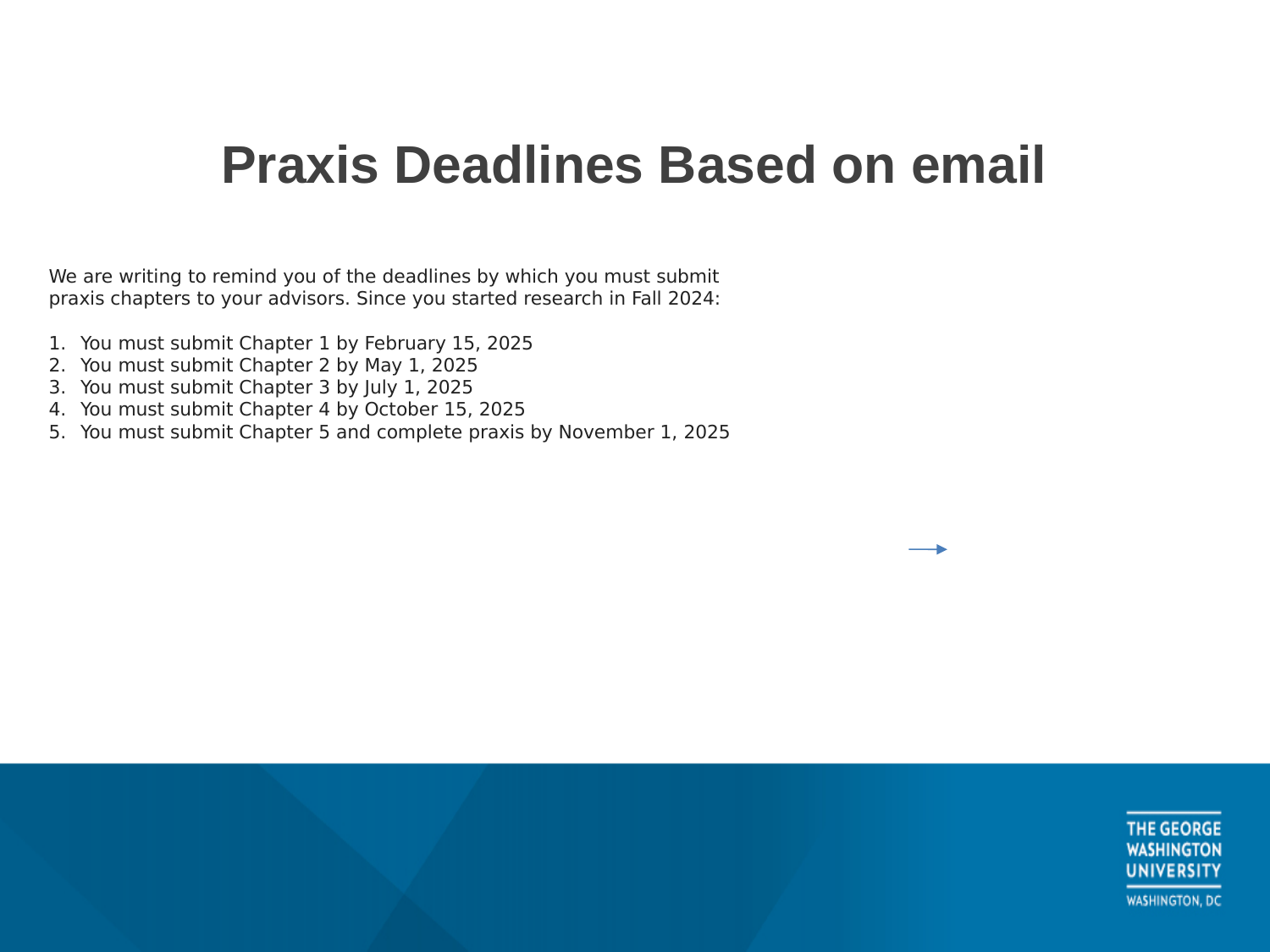

# Praxis Deadlines Based on email
We are writing to remind you of the deadlines by which you must submit praxis chapters to your advisors. Since you started research in Fall 2024:

You must submit Chapter 1 by February 15, 2025
You must submit Chapter 2 by May 1, 2025
You must submit Chapter 3 by July 1, 2025
You must submit Chapter 4 by October 15, 2025
You must submit Chapter 5 and complete praxis by November 1, 2025